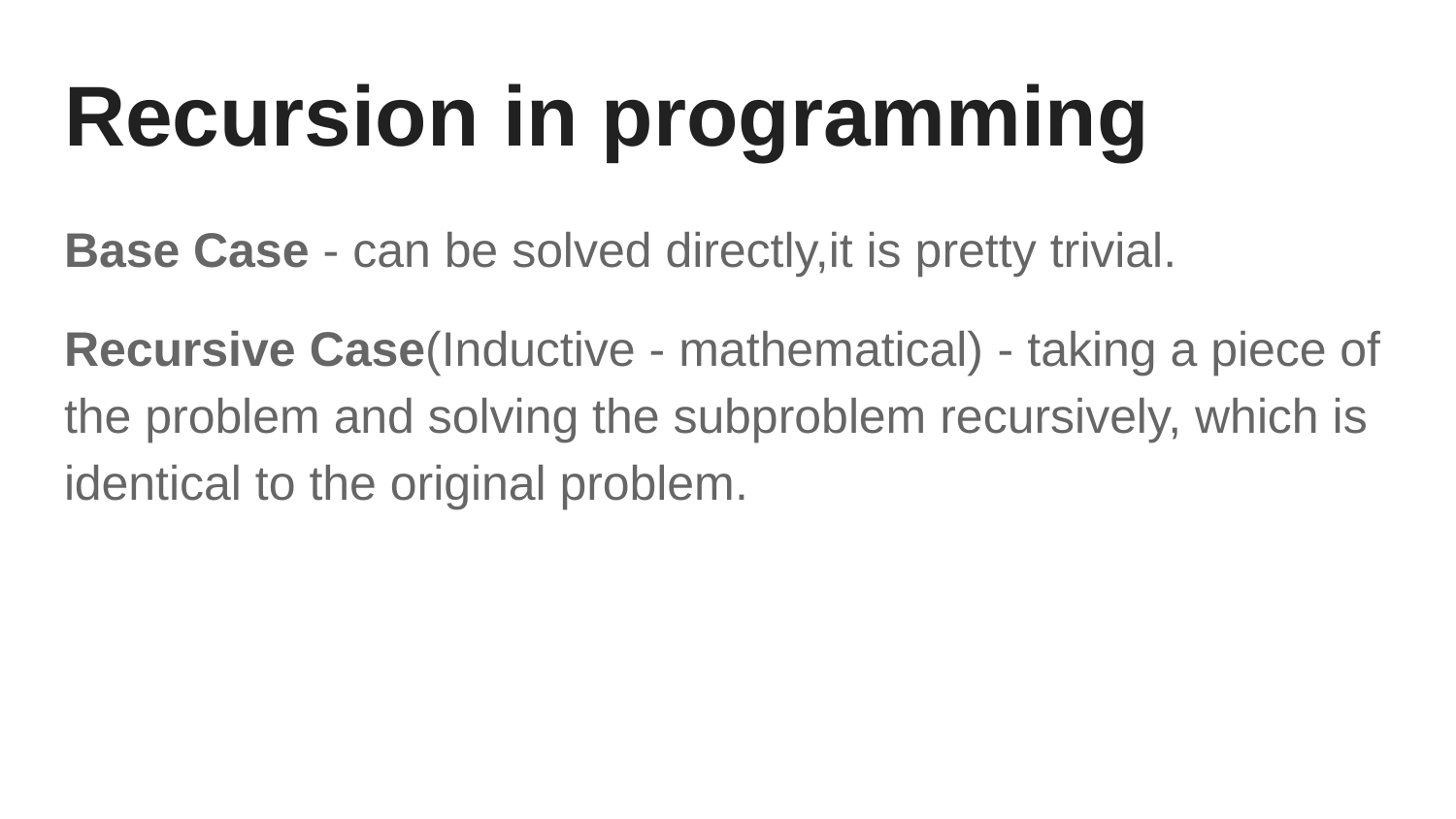

# Recursion in programming
Base Case - can be solved directly,it is pretty trivial.
Recursive Case(Inductive - mathematical) - taking a piece of the problem and solving the subproblem recursively, which is identical to the original problem.